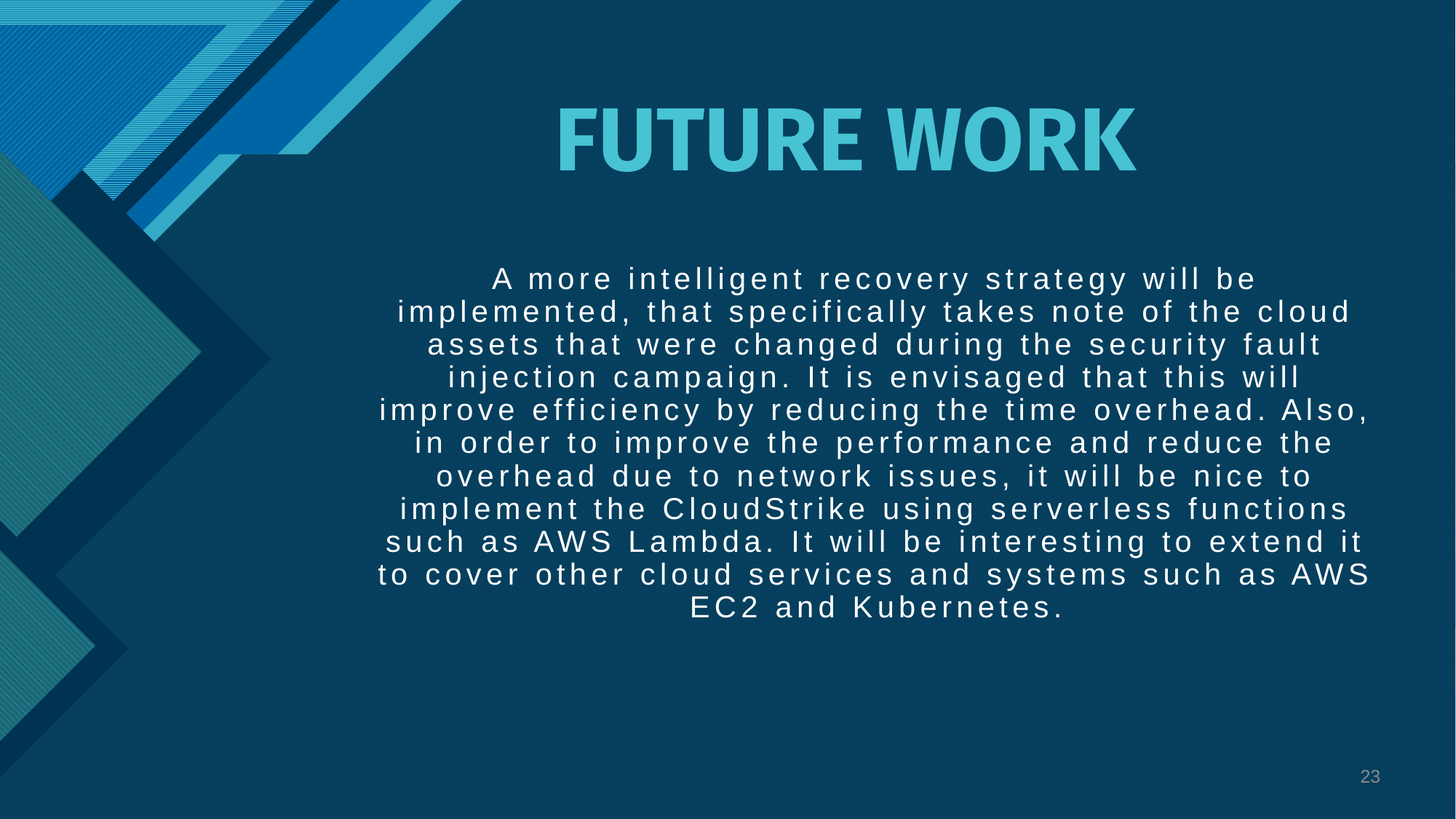

# FUTURE WORK
A more intelligent recovery strategy will be implemented, that specifically takes note of the cloud assets that were changed during the security fault injection campaign. It is envisaged that this will improve efficiency by reducing the time overhead. Also, in order to improve the performance and reduce the overhead due to network issues, it will be nice to implement the CloudStrike using serverless functions such as AWS Lambda. It will be interesting to extend it to cover other cloud services and systems such as AWS EC2 and Kubernetes.
23